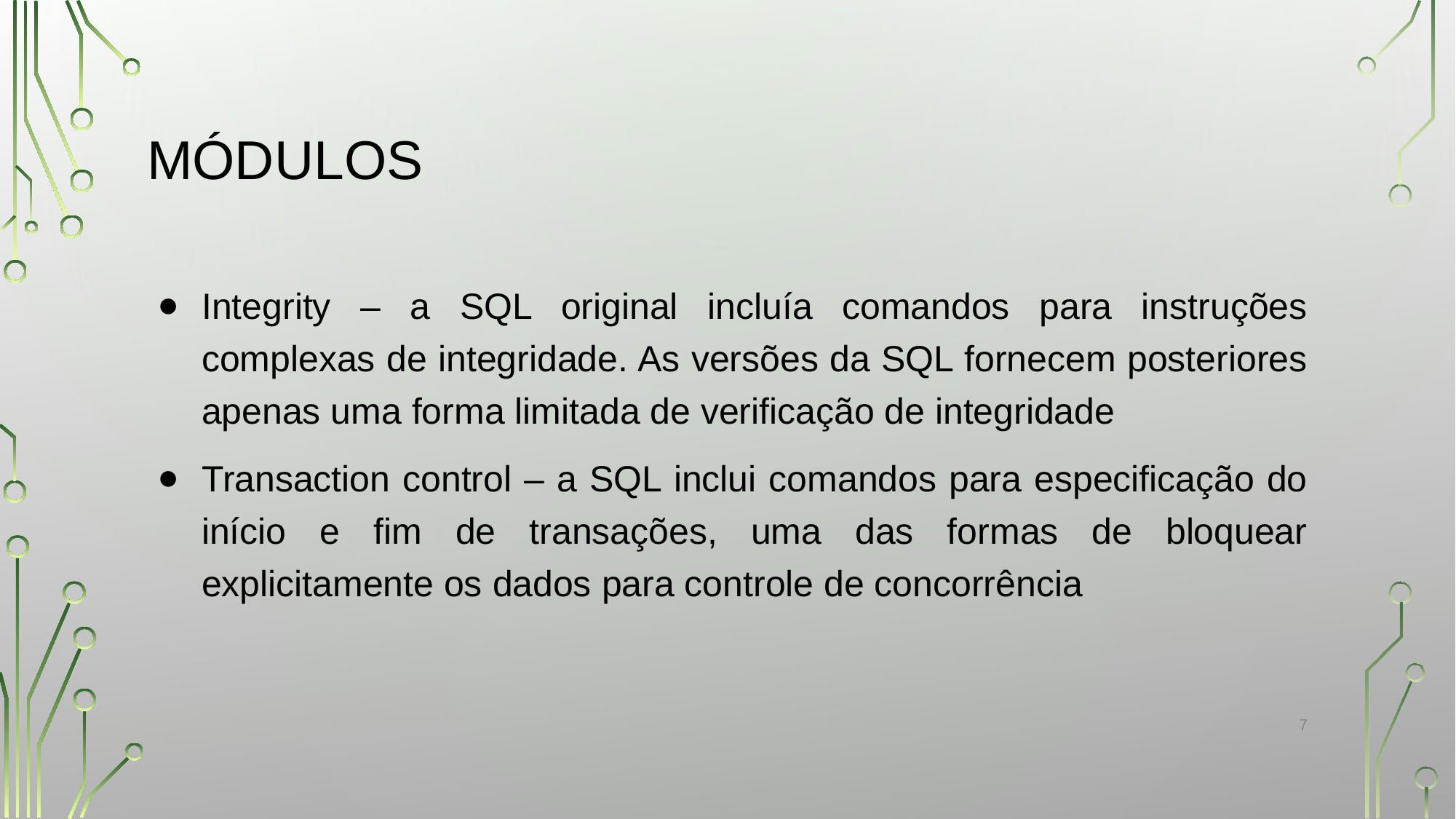

# MÓDULOS
Integrity – a SQL original incluía comandos para instruções complexas de integridade. As versões da SQL fornecem posteriores apenas uma forma limitada de verificação de integridade
Transaction control – a SQL inclui comandos para especificação do início e fim de transações, uma das formas de bloquear explicitamente os dados para controle de concorrência
7